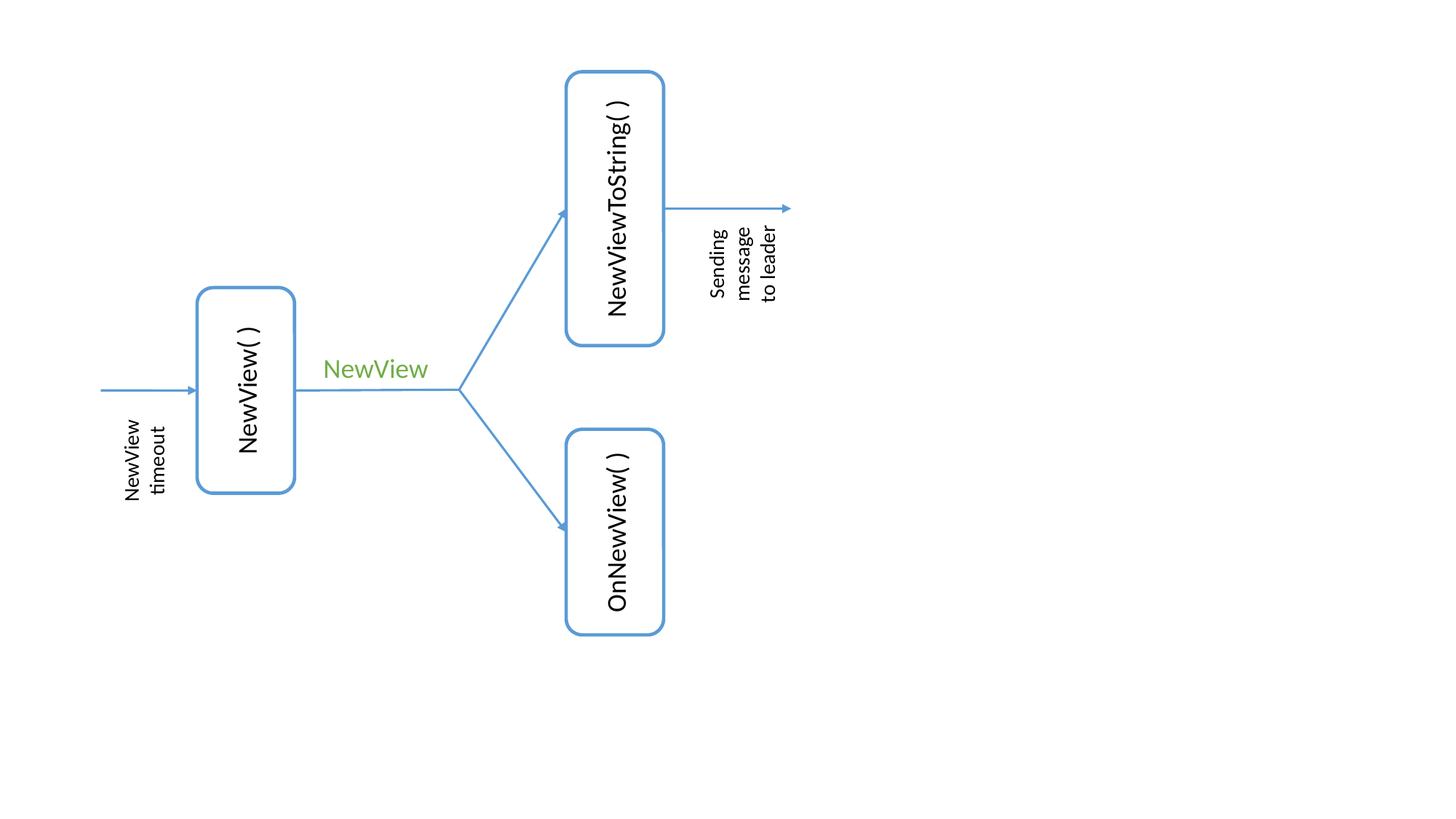

NewViewToString( )
Sending message
to leader
NewView( )
NewView
NewView timeout
OnNewView( )